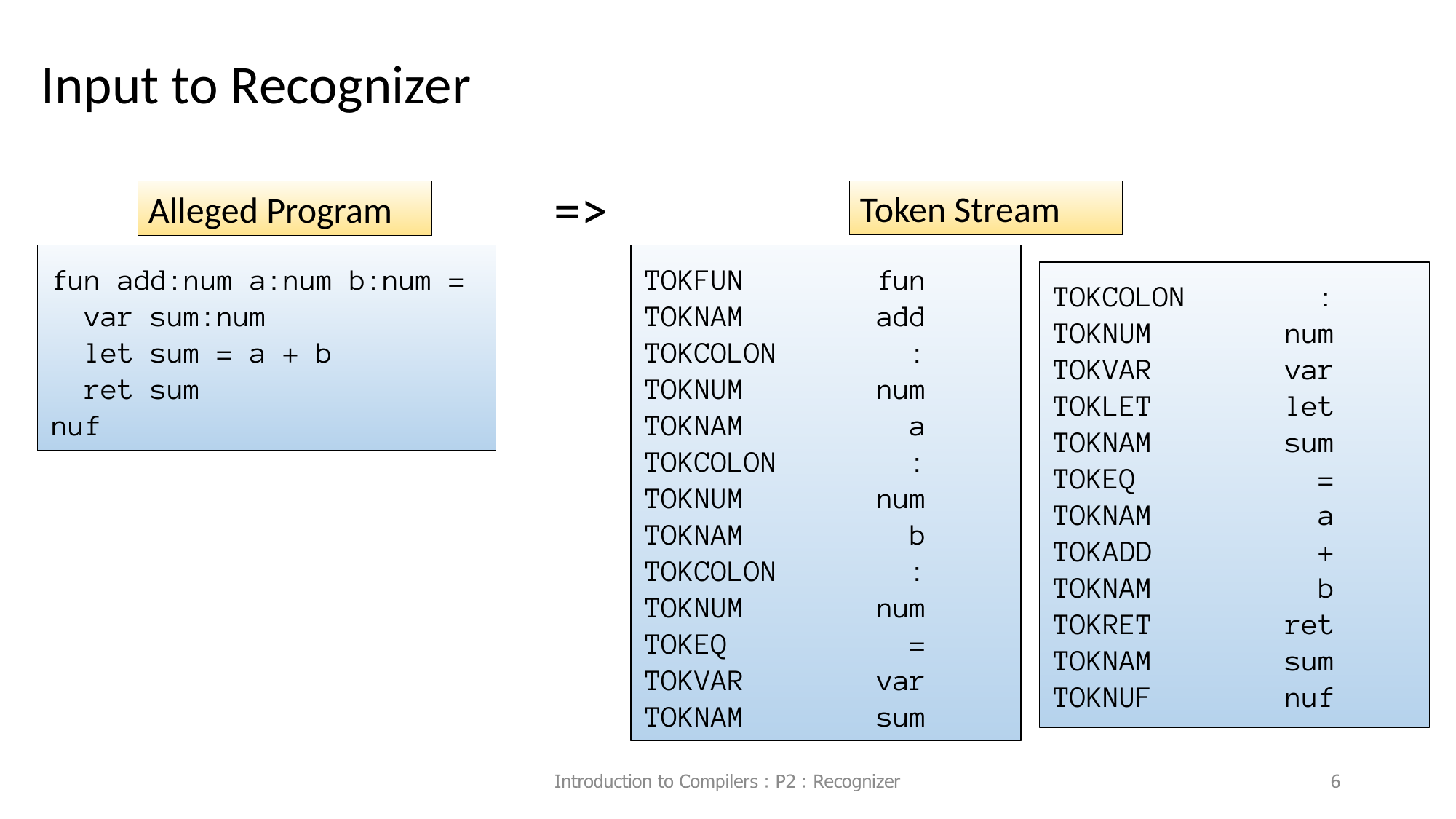

Input to Recognizer
=>
Token Stream
Alleged Program
fun add:num a:num b:num =
  var sum:num
  let sum = a + b
  ret sum
nuf
TOKFUN        fun
TOKNAM        add
TOKCOLON        :
TOKNUM        num
TOKNAM          a
TOKCOLON        :
TOKNUM        num
TOKNAM          b
TOKCOLON        :
TOKNUM        num
TOKEQ           =
TOKVAR        var
TOKNAM        sum

TOKCOLON        :
TOKNUM        num
TOKVAR        var
TOKLET        let
TOKNAM        sum
TOKEQ           =
TOKNAM          a
TOKADD          +
TOKNAM          b
TOKRET        ret
TOKNAM        sum
TOKNUF        nuf

Introduction to Compilers : P2 : Recognizer
6